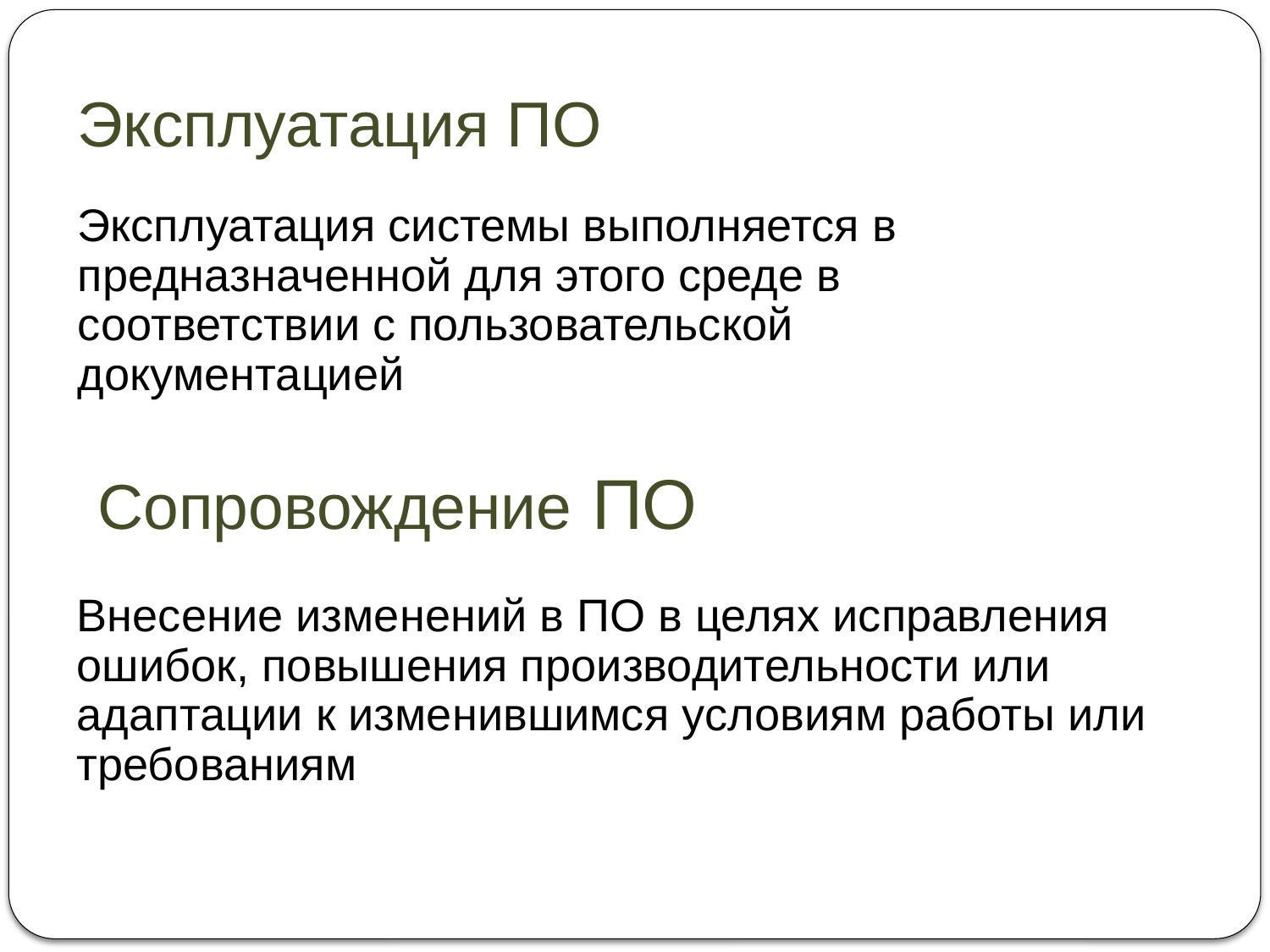

Эксплуатация ПО
Эксплуатация системы выполняется в предназначенной для этого среде в соответствии с пользовательской документацией
# Сопровождение ПО
Внесение изменений в ПО в целях исправления ошибок, повышения производительности или адаптации к изменившимся условиям работы или требованиям